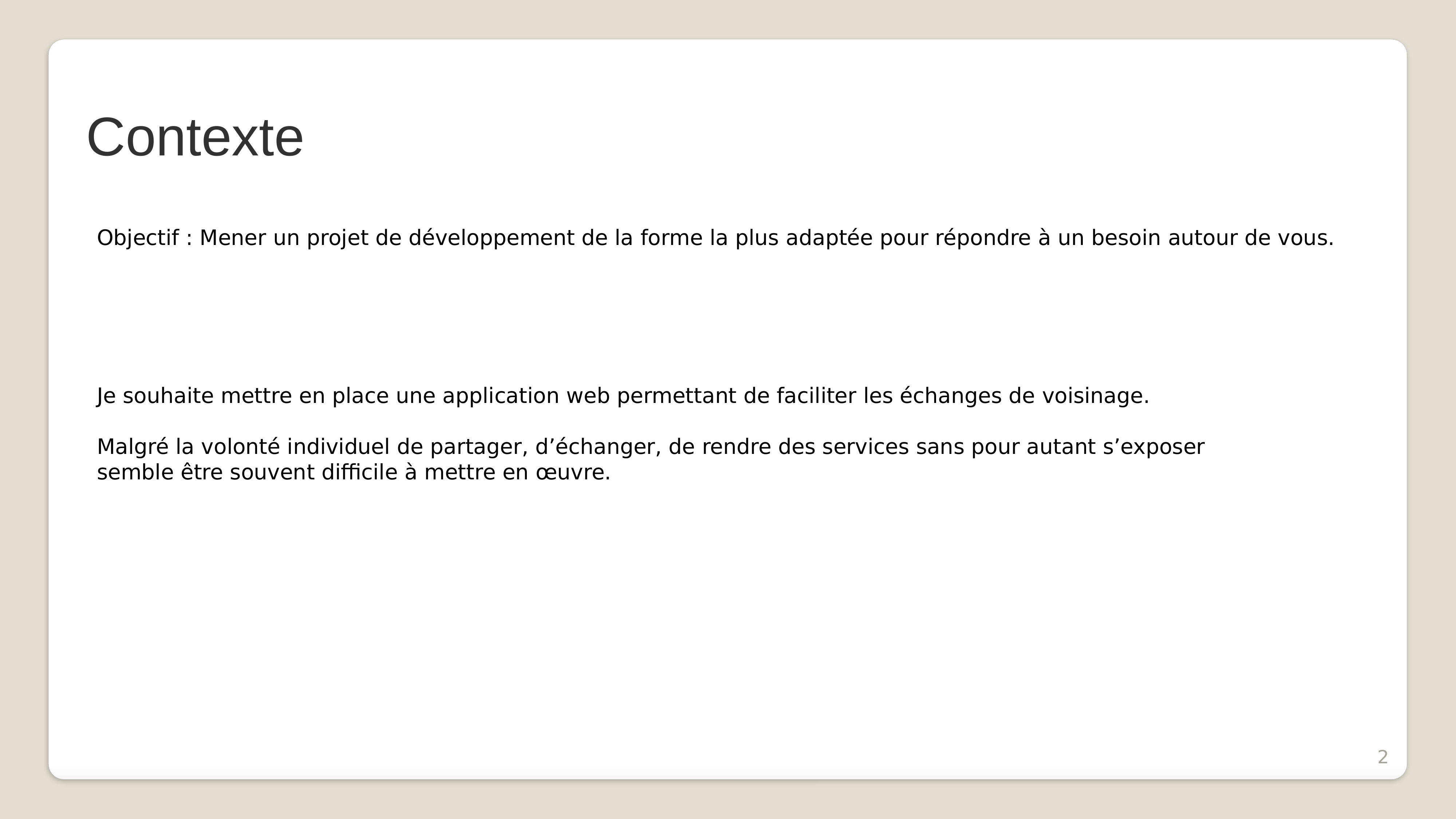

Contexte
Objectif : Mener un projet de développement de la forme la plus adaptée pour répondre à un besoin autour de vous.

Je souhaite mettre en place une application web permettant de faciliter les échanges de voisinage.

Malgré la volonté individuel de partager, d’échanger, de rendre des services sans pour autant s’exposer semble être souvent difficile à mettre en œuvre.
2